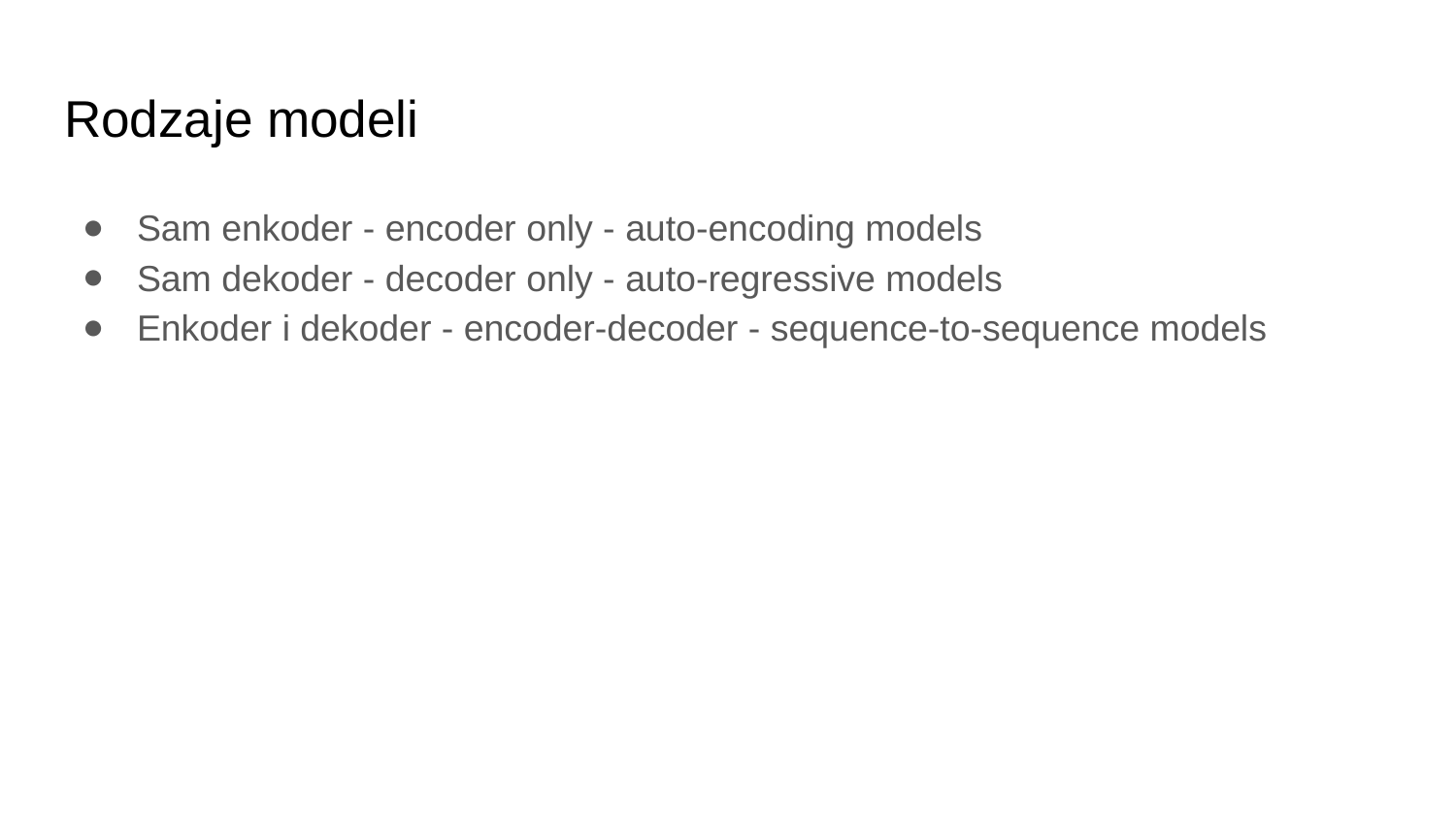

# Rodzaje modeli
Sam enkoder - encoder only - auto-encoding models
Sam dekoder - decoder only - auto-regressive models
Enkoder i dekoder - encoder-decoder - sequence-to-sequence models